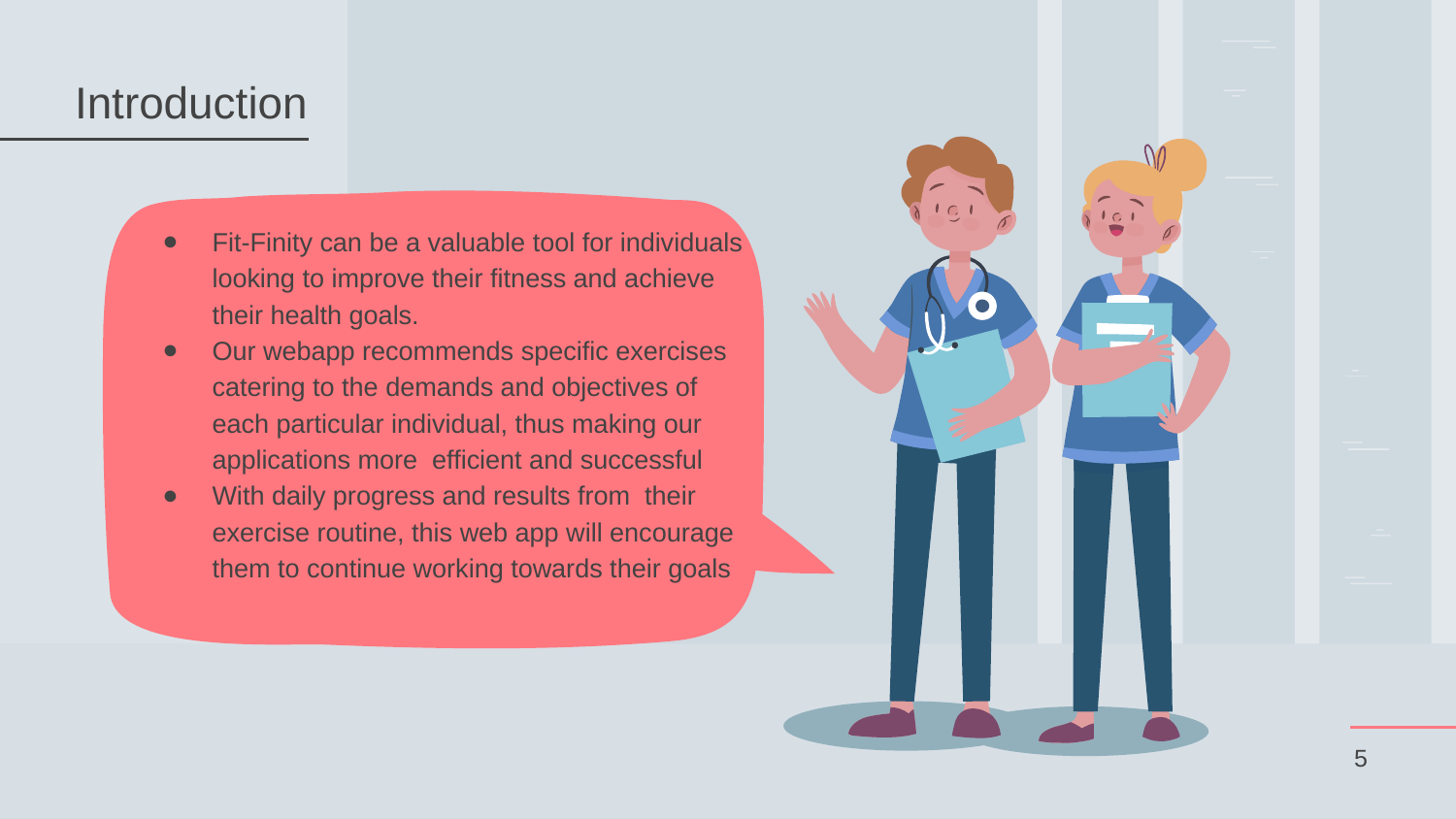

Introduction
Fit-Finity can be a valuable tool for individuals looking to improve their fitness and achieve their health goals.
Our webapp recommends specific exercises catering to the demands and objectives of each particular individual, thus making our applications more  efficient and successful
With daily progress and results from  their exercise routine, this web app will encourage them to continue working towards their goals
5